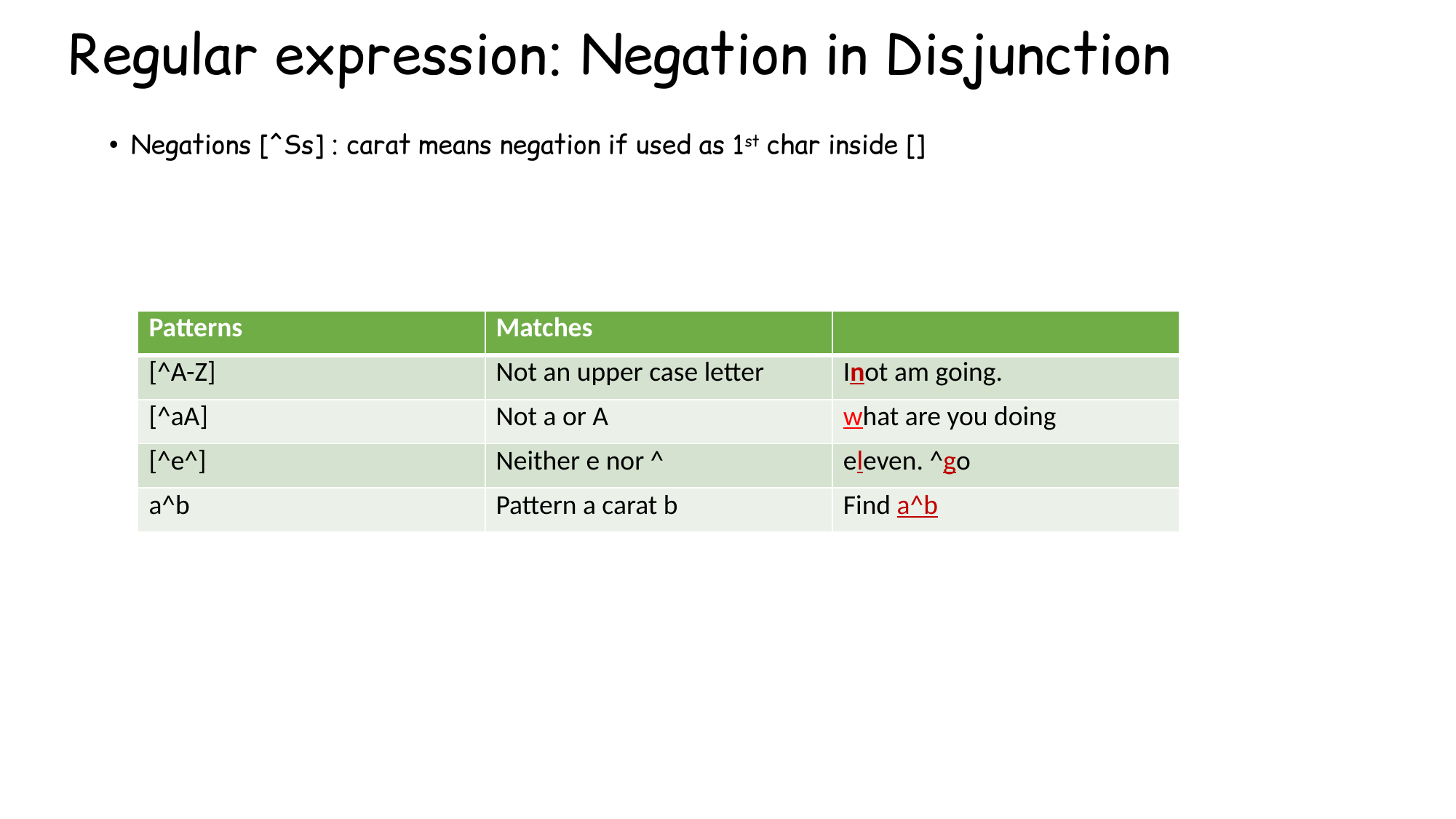

# Regular expression: Negation in Disjunction
Negations [^Ss] : carat means negation if used as 1st char inside []

| Patterns | Matches |  |
| --- | --- | --- |
| [^A-Z] | Not an upper case letter | Inot am going. |
| [^aA] | Not a or A | what are you doing |
| [^e^] | Neither e nor ^ | eleven. ^go |
| a^b | Pattern a carat b | Find a^b |